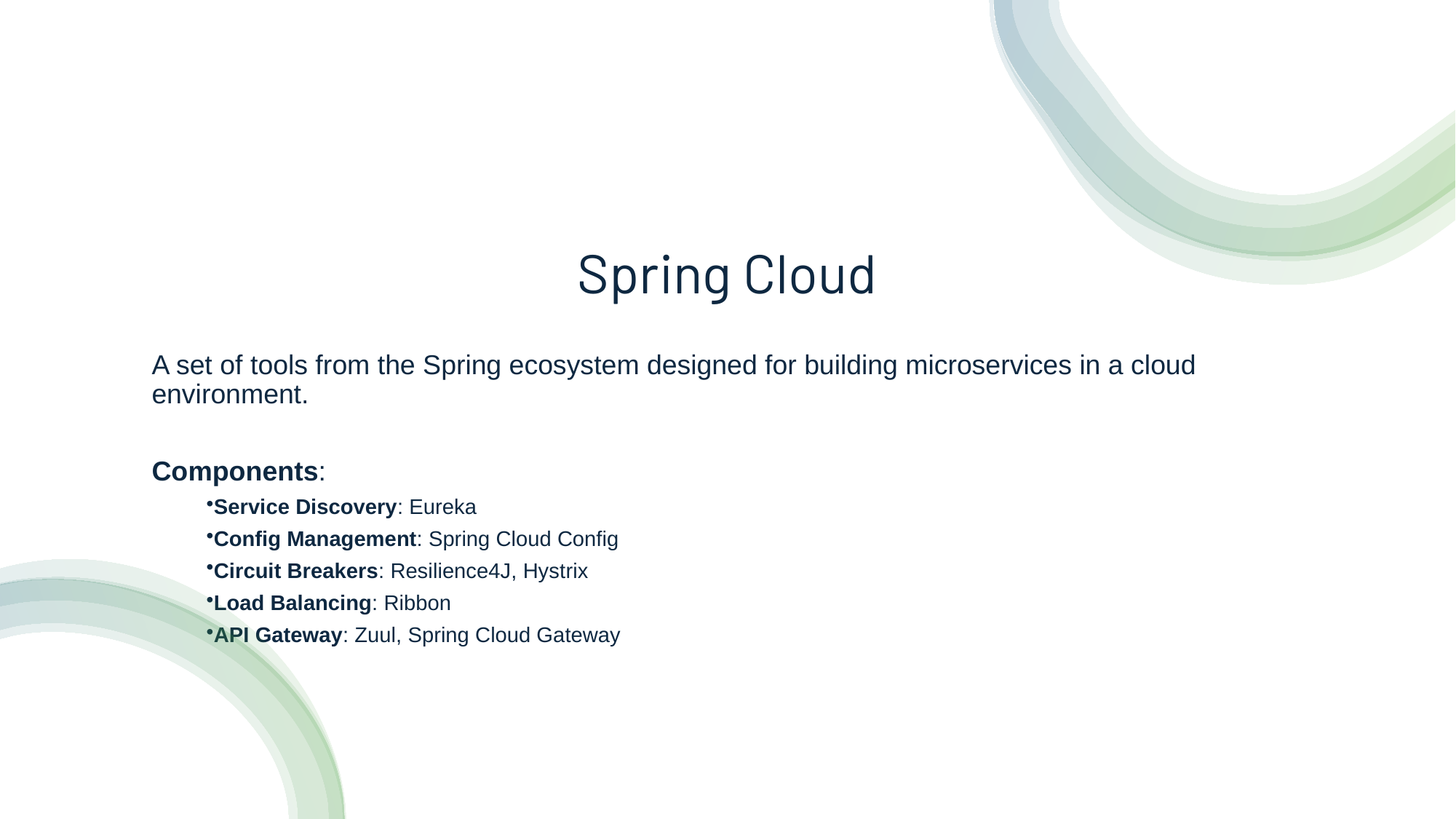

# Spring Cloud
A set of tools from the Spring ecosystem designed for building microservices in a cloud environment.

Components:
Service Discovery: Eureka
Config Management: Spring Cloud Config
Circuit Breakers: Resilience4J, Hystrix
Load Balancing: Ribbon
API Gateway: Zuul, Spring Cloud Gateway